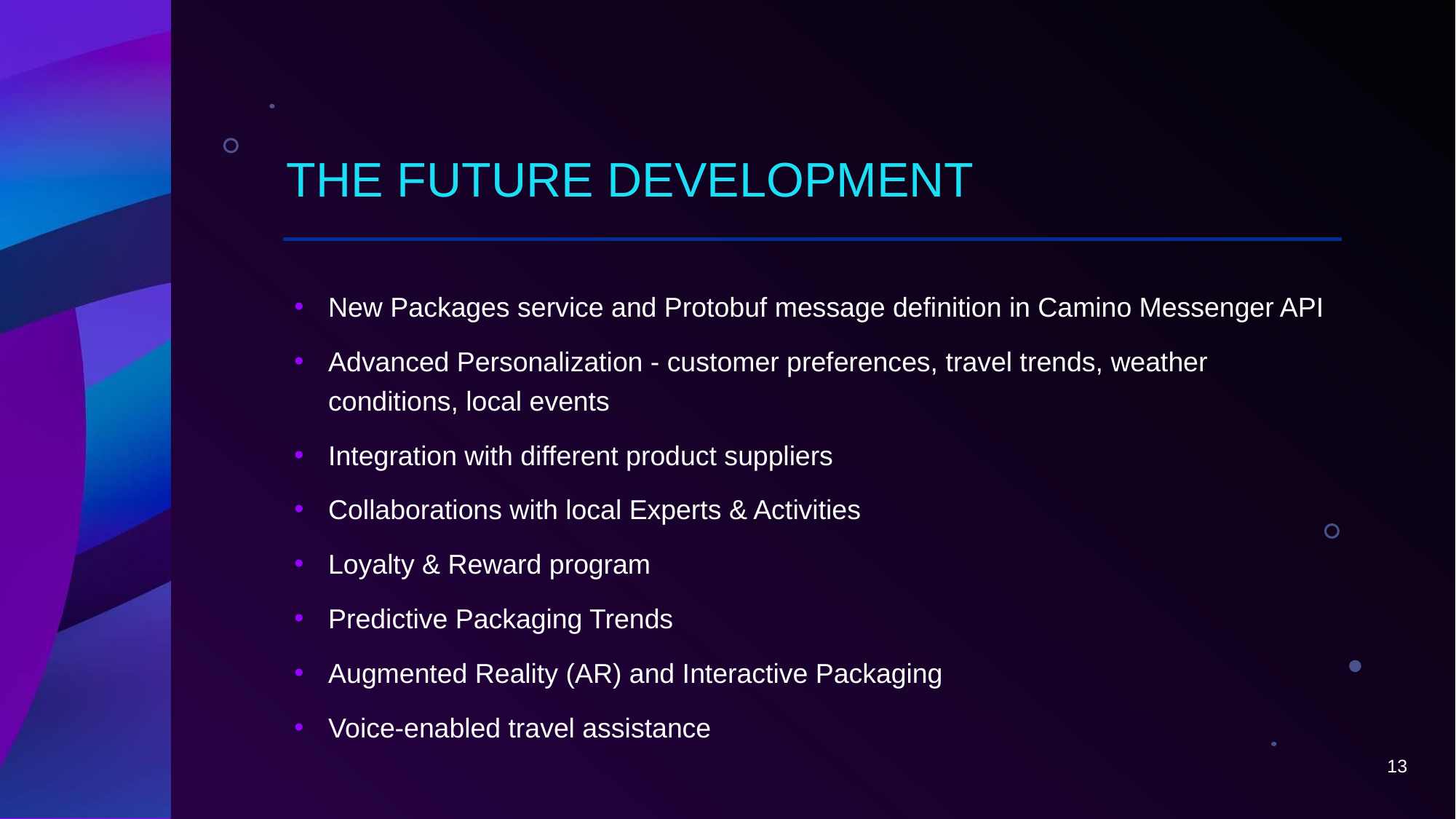

# The Future Development
New Packages service and Protobuf message definition in Camino Messenger API
Advanced Personalization - customer preferences, travel trends, weather conditions, local events
Integration with different product suppliers
Collaborations with local Experts & Activities
Loyalty & Reward program
Predictive Packaging Trends
Augmented Reality (AR) and Interactive Packaging
Voice-enabled travel assistance
13